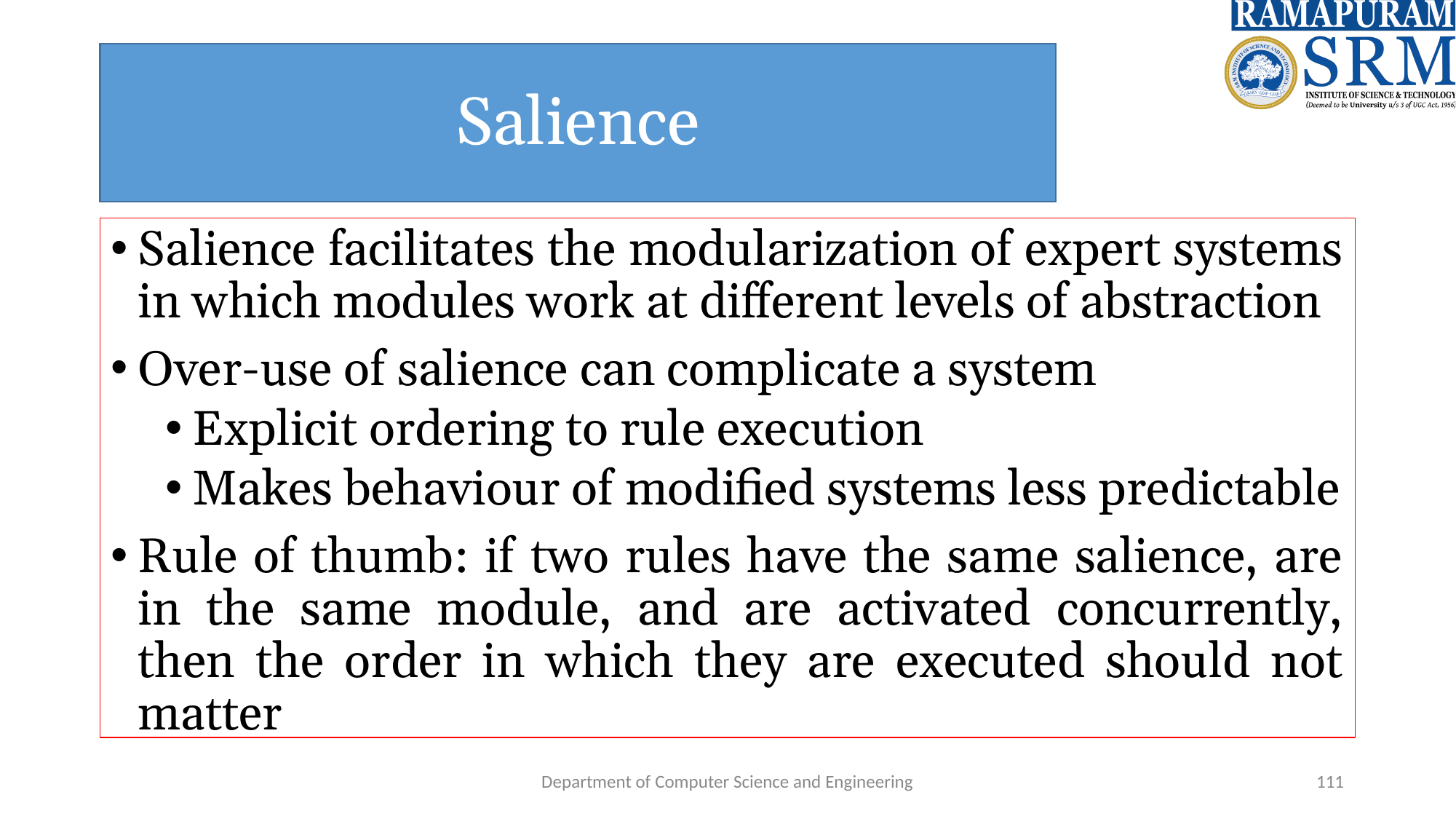

# Salience
Salience facilitates the modularization of expert systems in which modules work at different levels of abstraction
Over-use of salience can complicate a system
Explicit ordering to rule execution
Makes behaviour of modified systems less predictable
Rule of thumb: if two rules have the same salience, are in the same module, and are activated concurrently, then the order in which they are executed should not matter
Department of Computer Science and Engineering
111